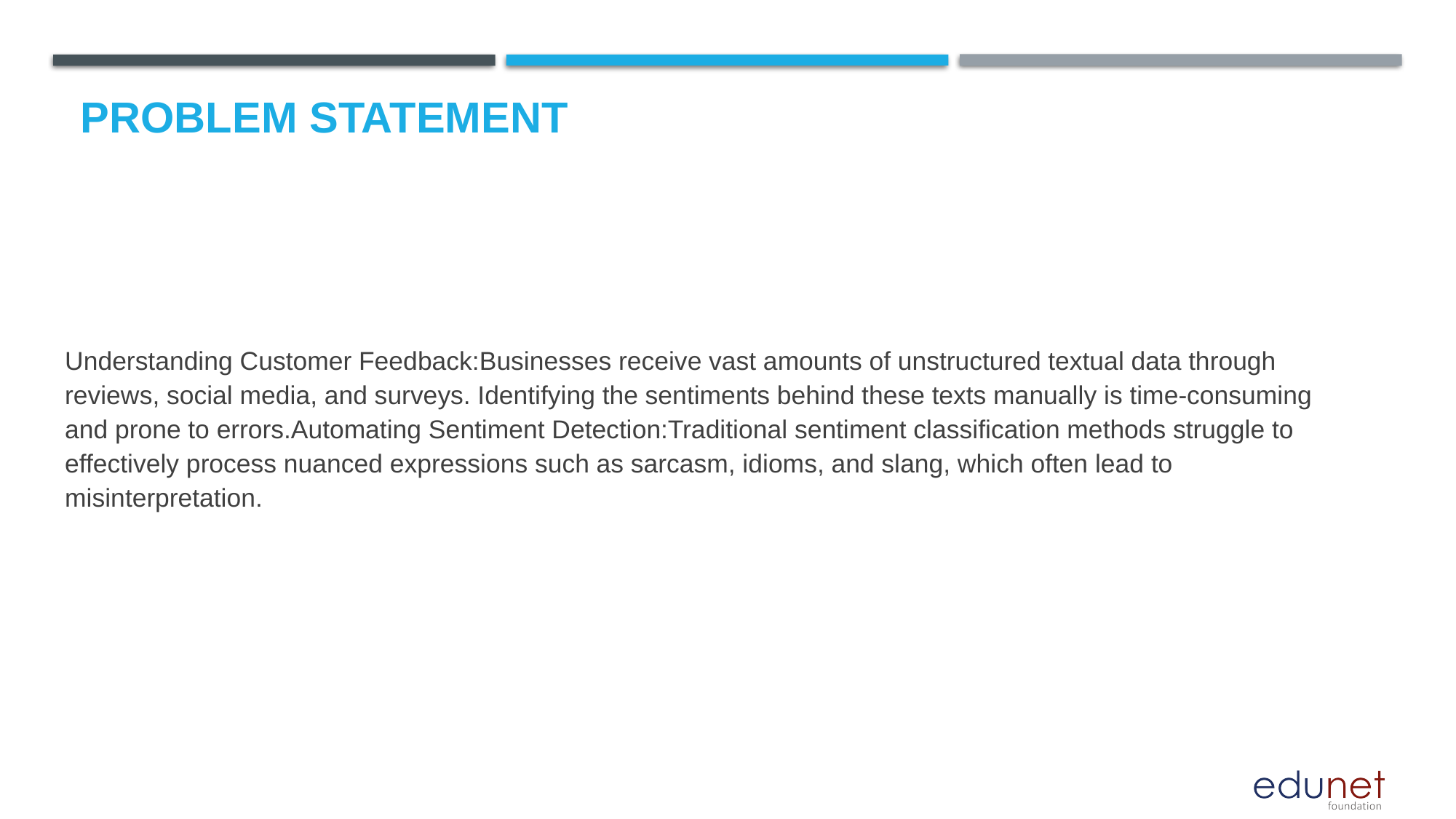

# Problem Statement
Understanding Customer Feedback:Businesses receive vast amounts of unstructured textual data through reviews, social media, and surveys. Identifying the sentiments behind these texts manually is time-consuming and prone to errors.Automating Sentiment Detection:Traditional sentiment classification methods struggle to effectively process nuanced expressions such as sarcasm, idioms, and slang, which often lead to misinterpretation.